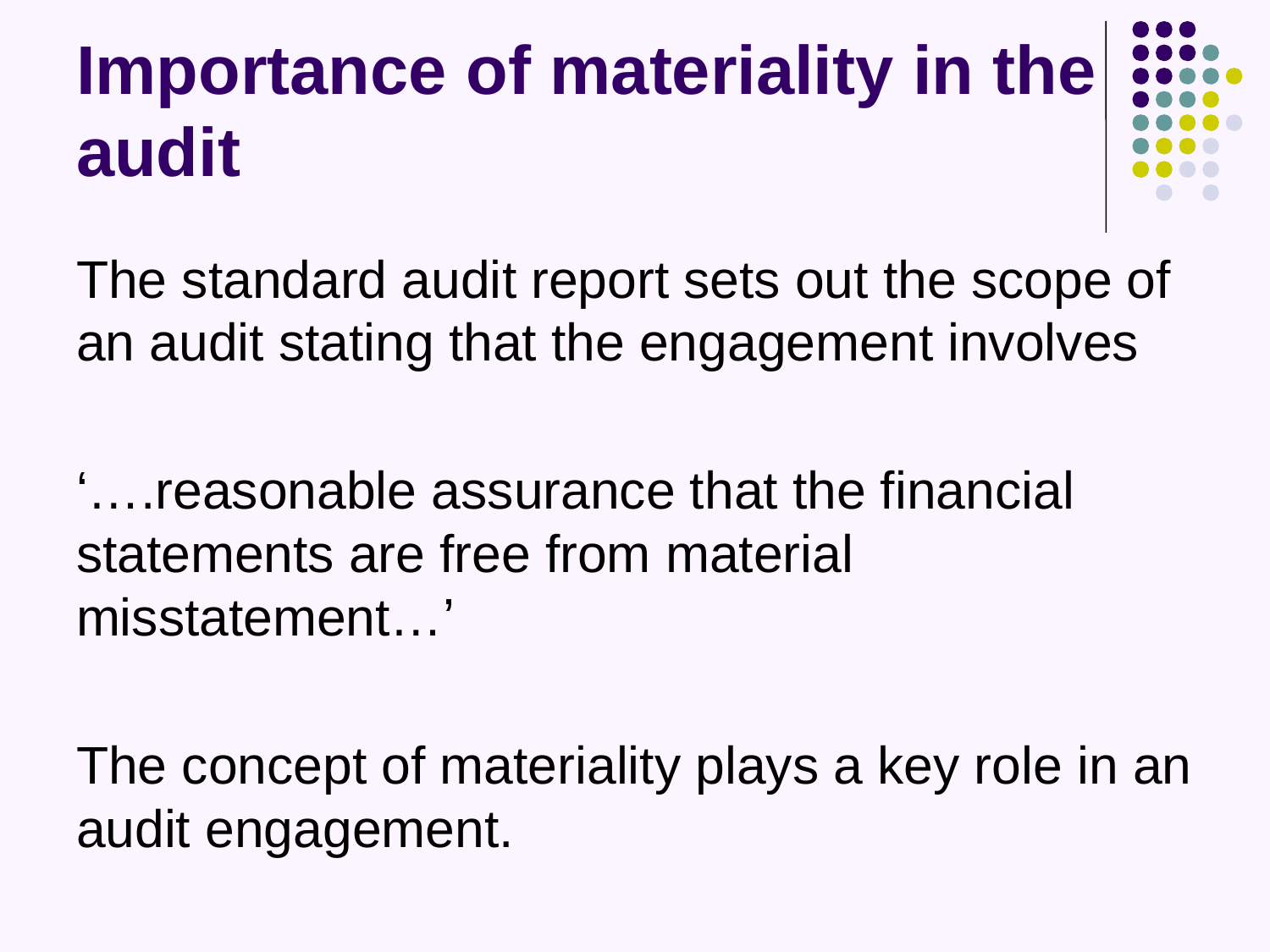

# Importance of materiality in the audit
The standard audit report sets out the scope of an audit stating that the engagement involves

‘….reasonable assurance that the financial statements are free from material misstatement…’

The concept of materiality plays a key role in an audit engagement.